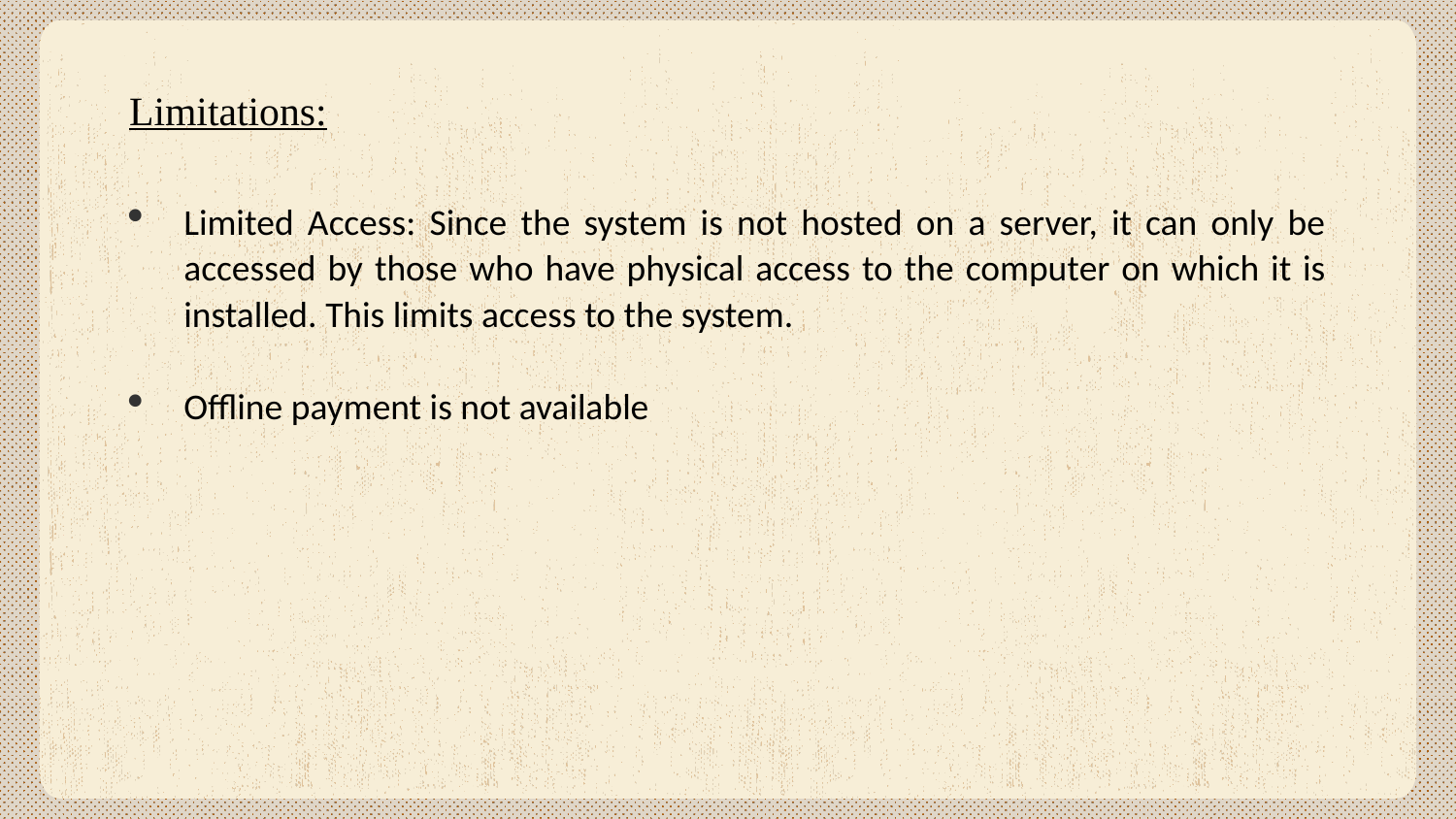

# Limitations:
Limited Access: Since the system is not hosted on a server, it can only be accessed by those who have physical access to the computer on which it is installed. This limits access to the system.

Offline payment is not available